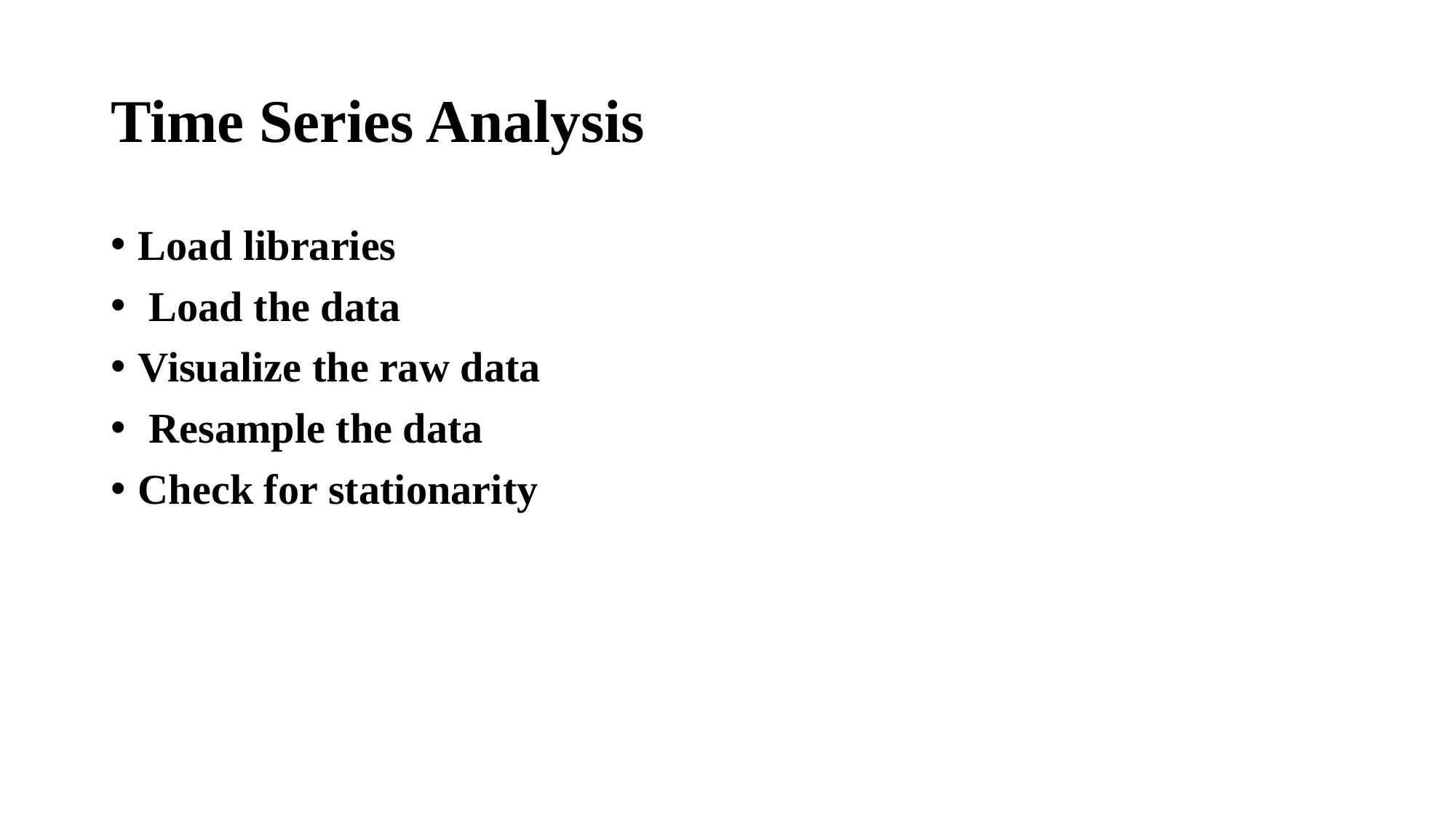

# Time Series Analysis
Load libraries
 Load the data
Visualize the raw data
 Resample the data
Check for stationarity